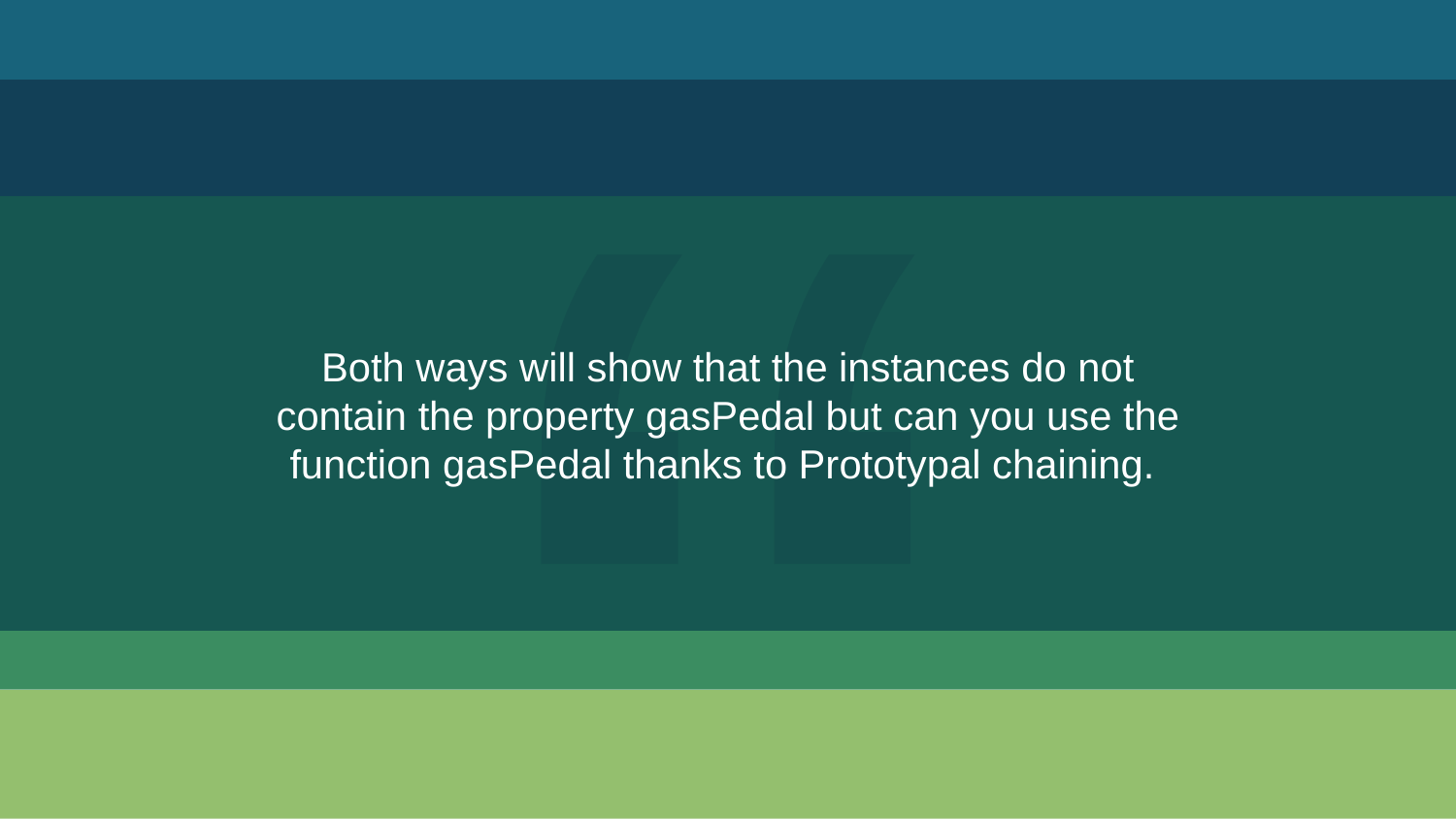

Both ways will show that the instances do not contain the property gasPedal but can you use the function gasPedal thanks to Prototypal chaining.